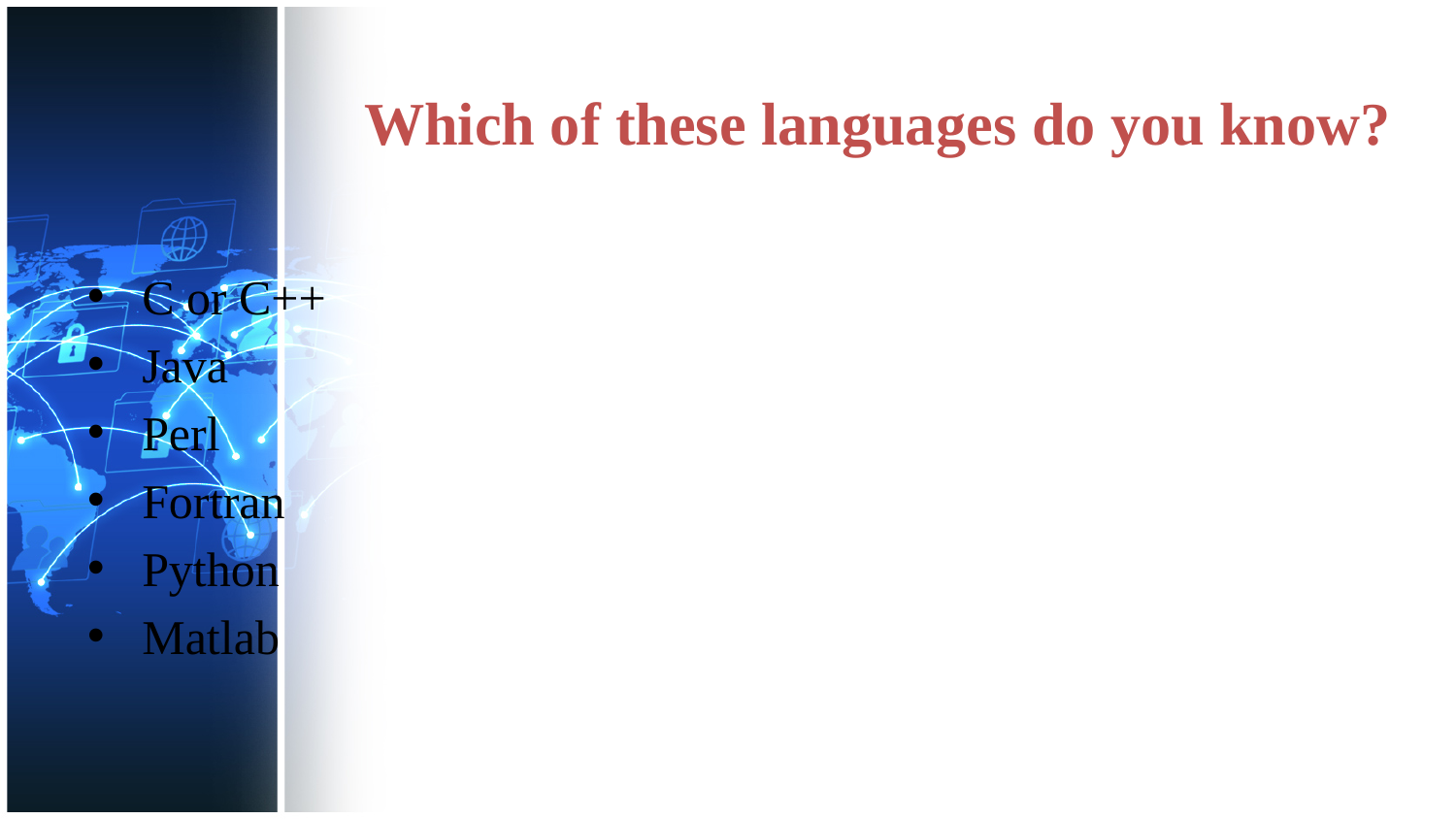

# Which of these languages do you know?

C or C++
Java
Perl
Fortran
Python
Matlab